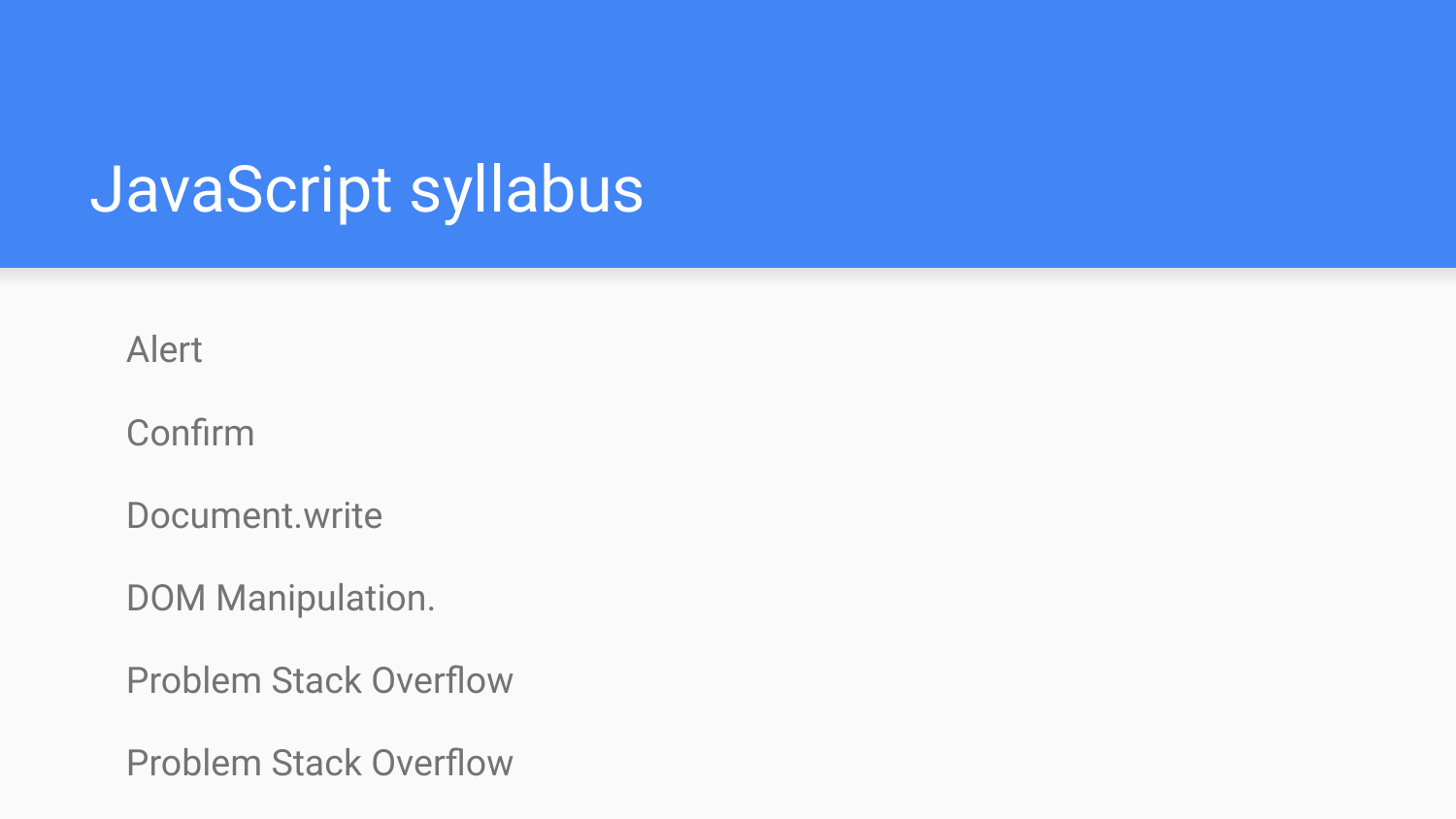

# JavaScript syllabus
Alert
Confirm
Document.write
DOM Manipulation.
Problem Stack Overflow
Problem Stack Overflow
Problem Stack Overflow